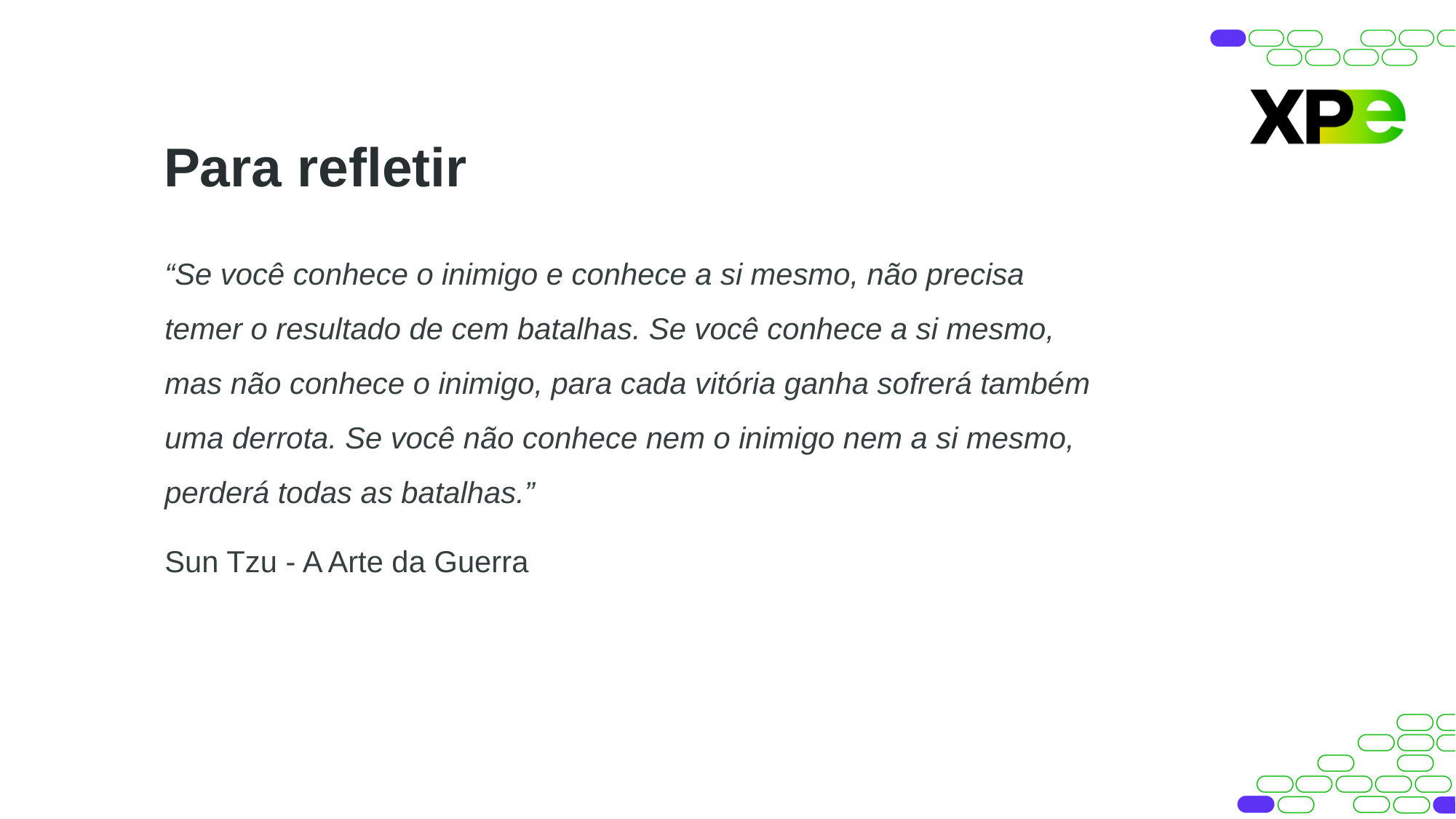

Para refletir
“Se você conhece o inimigo e conhece a si mesmo, não precisa temer o resultado de cem batalhas. Se você conhece a si mesmo, mas não conhece o inimigo, para cada vitória ganha sofrerá também uma derrota. Se você não conhece nem o inimigo nem a si mesmo, perderá todas as batalhas.”
Sun Tzu - A Arte da Guerra